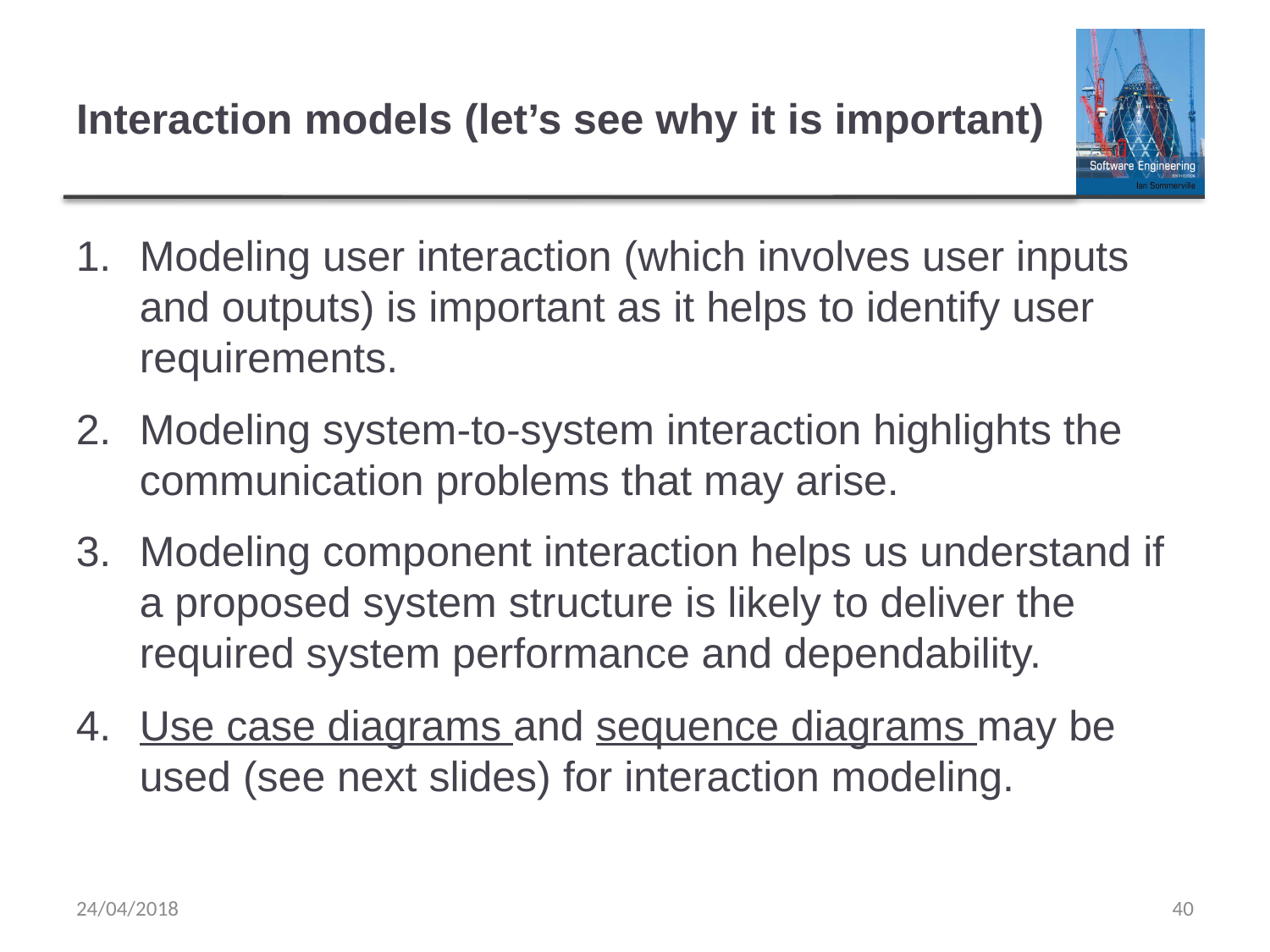

# Interaction models (let’s see why it is important)
Modeling user interaction (which involves user inputs and outputs) is important as it helps to identify user requirements.
Modeling system-to-system interaction highlights the communication problems that may arise.
Modeling component interaction helps us understand if a proposed system structure is likely to deliver the required system performance and dependability.
Use case diagrams and sequence diagrams may be used (see next slides) for interaction modeling.

24/04/2018

40